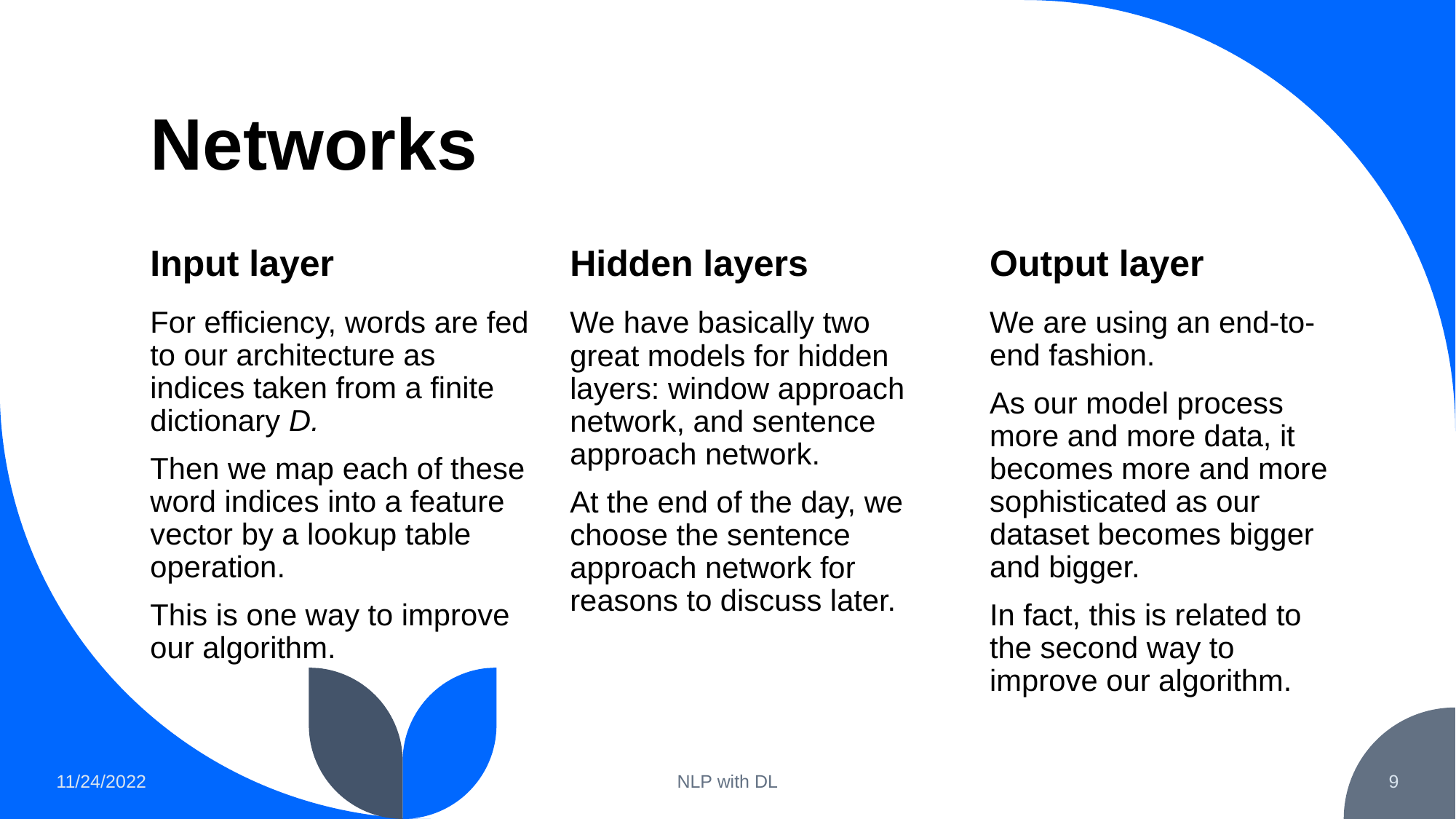

# Networks
Input layer
Hidden layers
Output layer
For efficiency, words are fed to our architecture as indices taken from a finite dictionary D.
Then we map each of these word indices into a feature vector by a lookup table operation.
This is one way to improve our algorithm.

We have basically two great models for hidden layers: window approach network, and sentence approach network.
At the end of the day, we choose the sentence approach network for reasons to discuss later.

We are using an end-to-end fashion.
As our model process more and more data, it becomes more and more sophisticated as our dataset becomes bigger and bigger.
In fact, this is related to the second way to improve our algorithm.

11/24/2022
NLP with DL
9